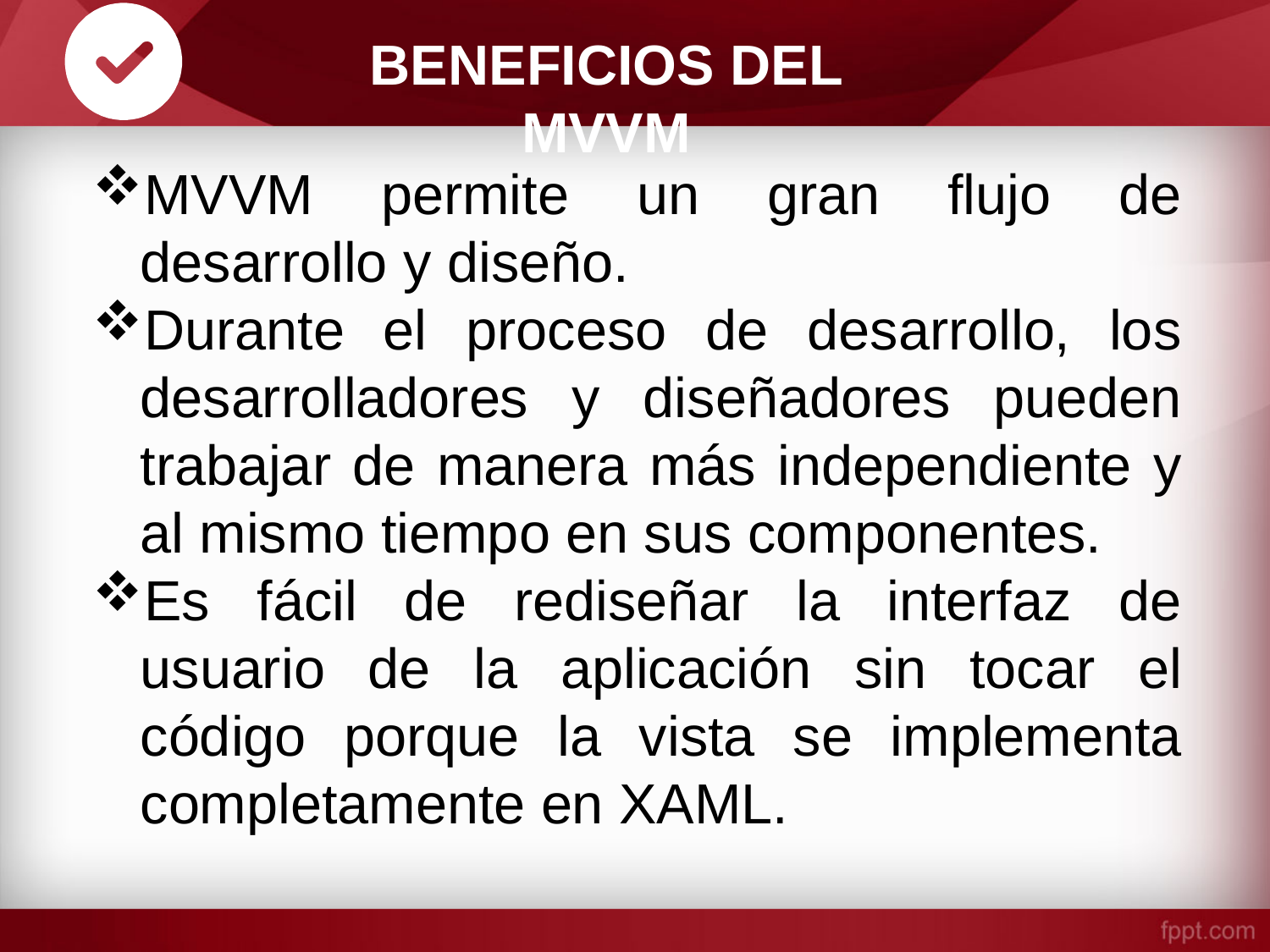

# BENEFICIOS DEL MVVM
MVVM permite un gran flujo de desarrollo y diseño.
Durante el proceso de desarrollo, los desarrolladores y diseñadores pueden trabajar de manera más independiente y al mismo tiempo en sus componentes.
Es fácil de rediseñar la interfaz de usuario de la aplicación sin tocar el código porque la vista se implementa completamente en XAML.